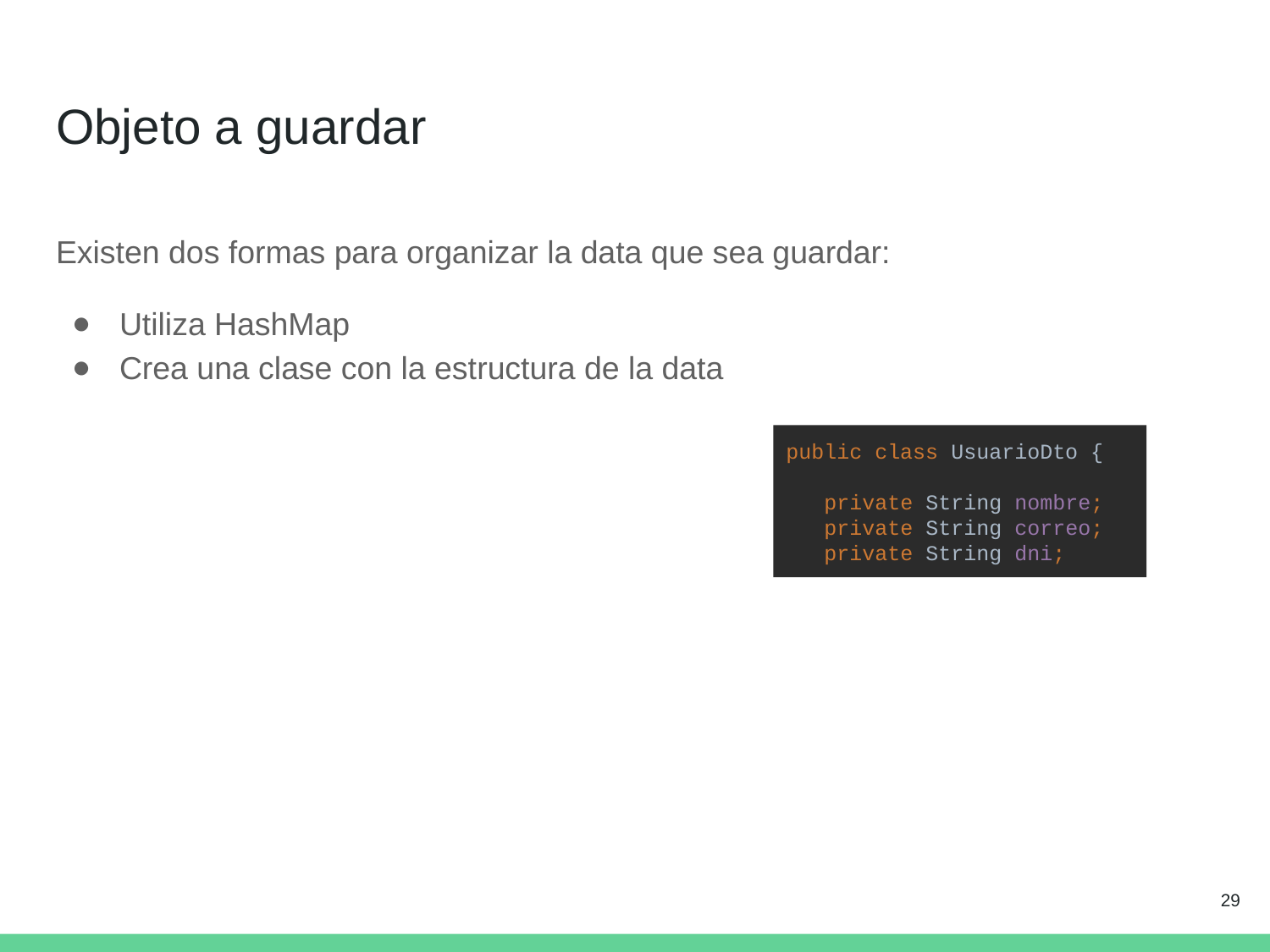

# Objeto a guardar
Existen dos formas para organizar la data que sea guardar:
Utiliza HashMap
Crea una clase con la estructura de la data
public class UsuarioDto {

   private String nombre;
   private String correo;
   private String dni;
29